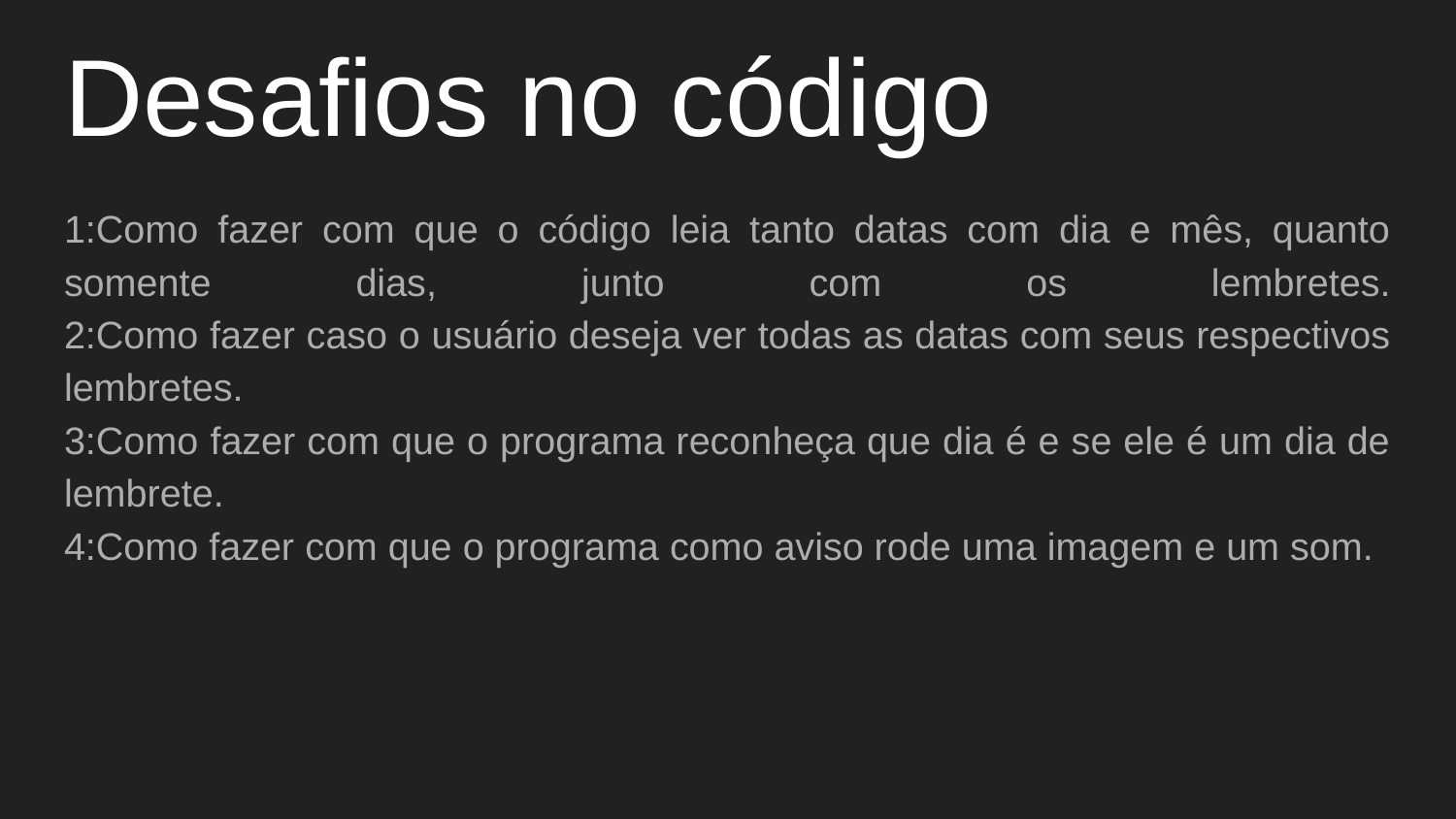

# Desafios no código
1:Como fazer com que o código leia tanto datas com dia e mês, quanto somente dias, junto com os lembretes.
2:Como fazer caso o usuário deseja ver todas as datas com seus respectivos lembretes.
3:Como fazer com que o programa reconheça que dia é e se ele é um dia de lembrete.
4:Como fazer com que o programa como aviso rode uma imagem e um som.